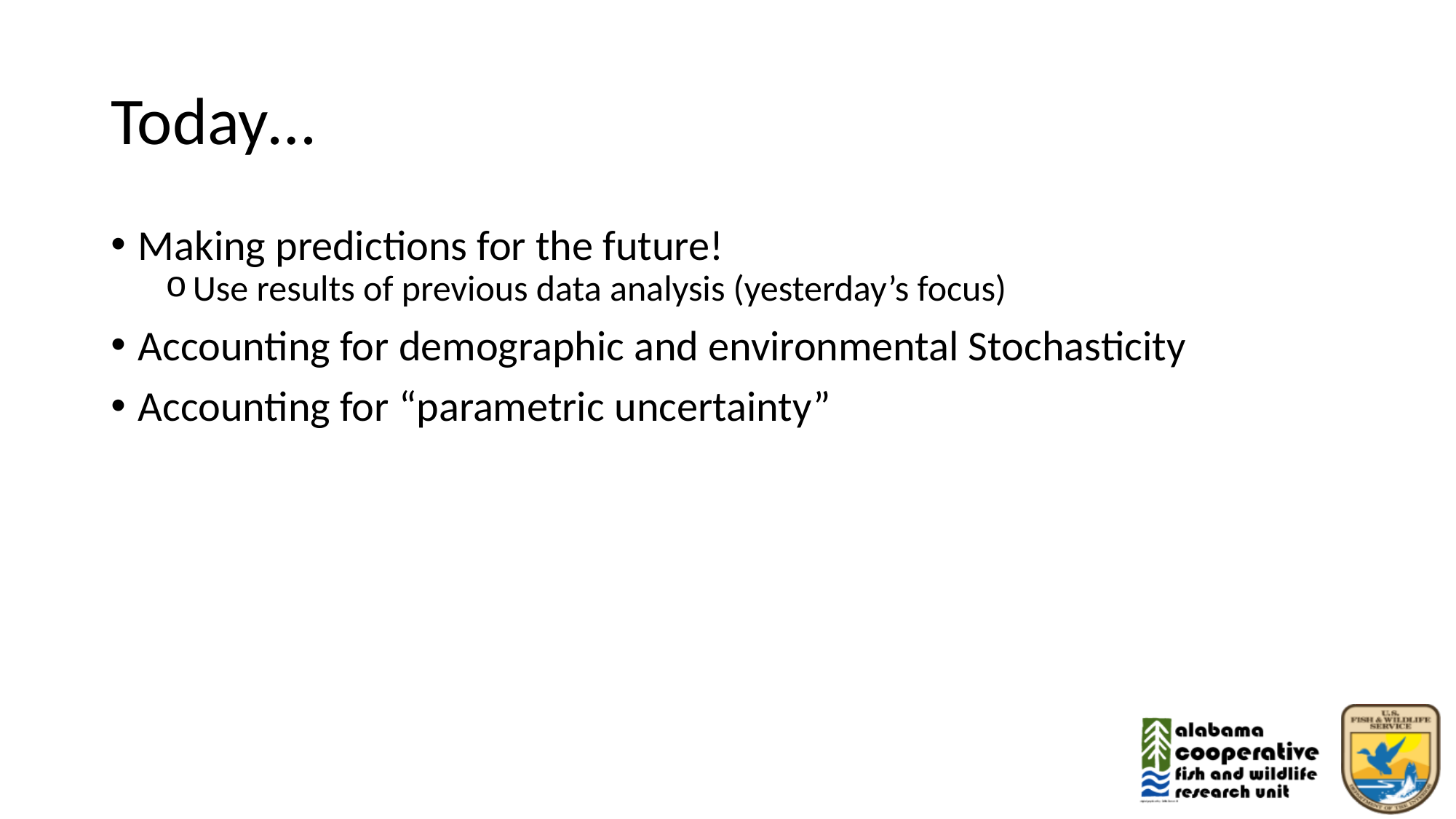

# Today…
Making predictions for the future!
Use results of previous data analysis (yesterday’s focus)
Accounting for demographic and environmental Stochasticity
Accounting for “parametric uncertainty”